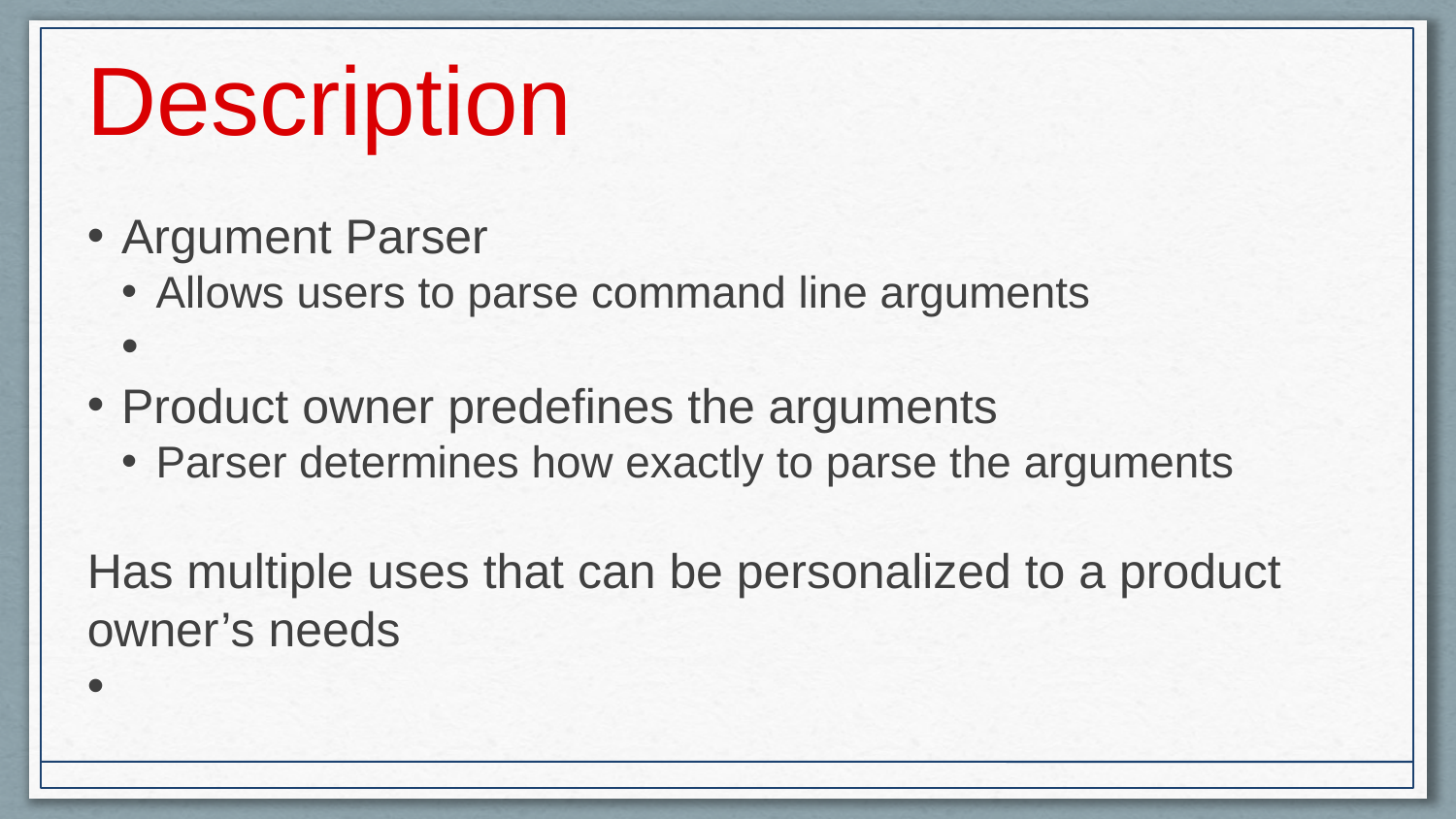

Description
Argument Parser
Allows users to parse command line arguments

Product owner predefines the arguments
Parser determines how exactly to parse the arguments

Has multiple uses that can be personalized to a product owner’s needs